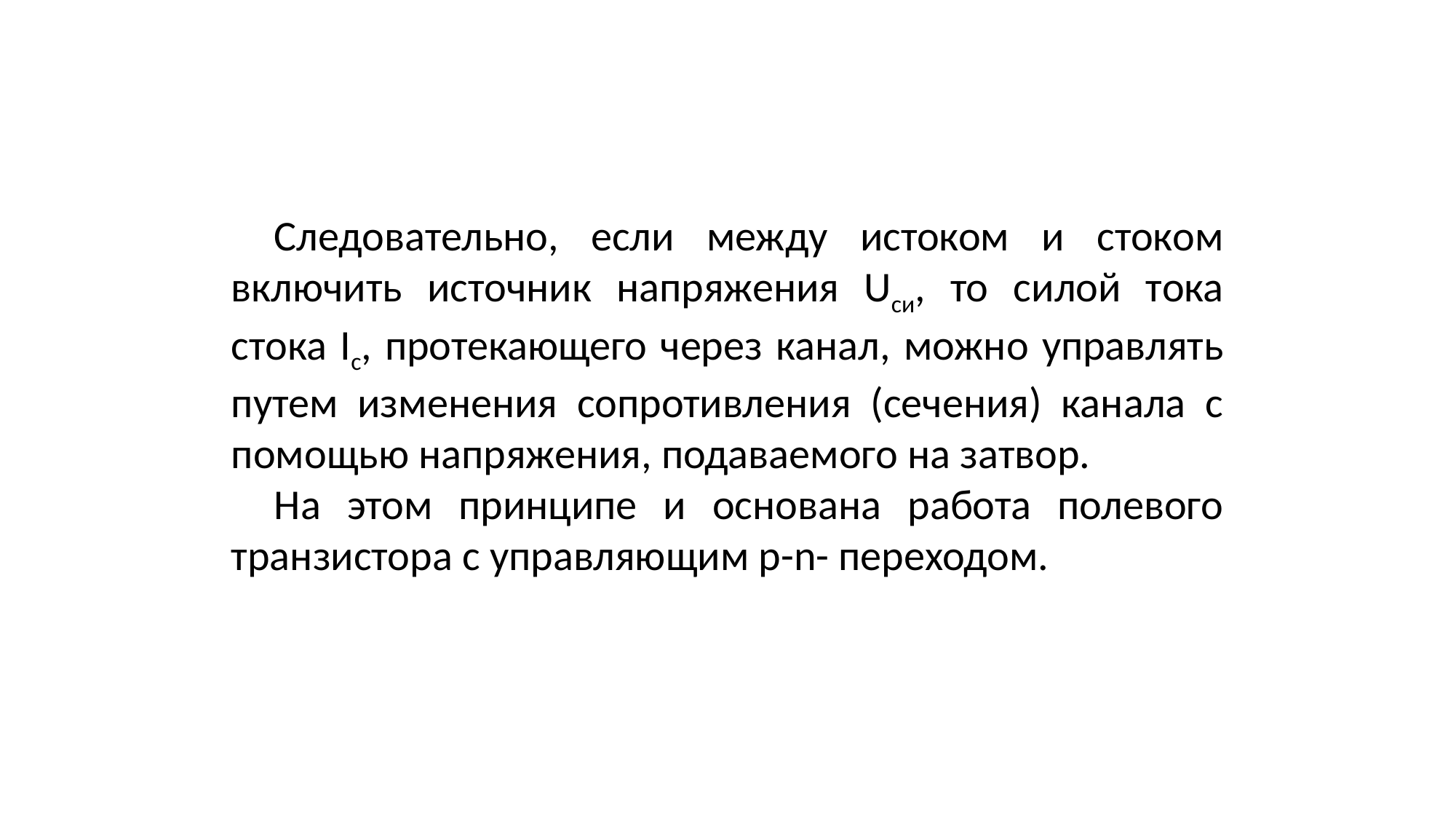

Следовательно, если между истоком и стоком включить источник напряжения Uси, то силой тока стока Iс, протекающего через канал, можно управлять путем изменения сопротивления (сечения) канала с помощью напряжения, подаваемого на затвор.
На этом принципе и основана работа полевого транзистора с управляющим р-n- переходом.